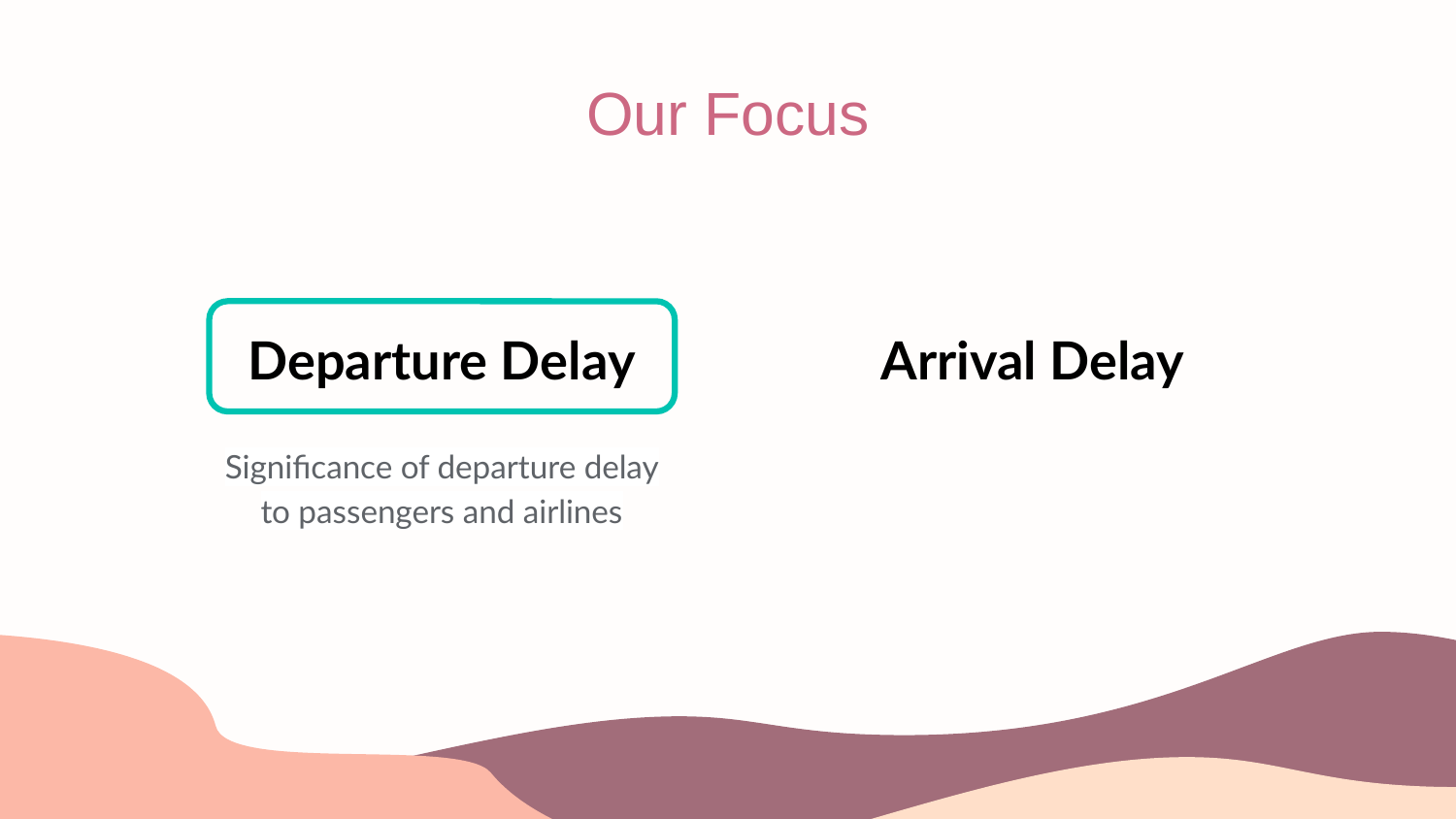

# Our Focus

Departure Delay
Arrival Delay
Significance of departure delay to passengers and airlines